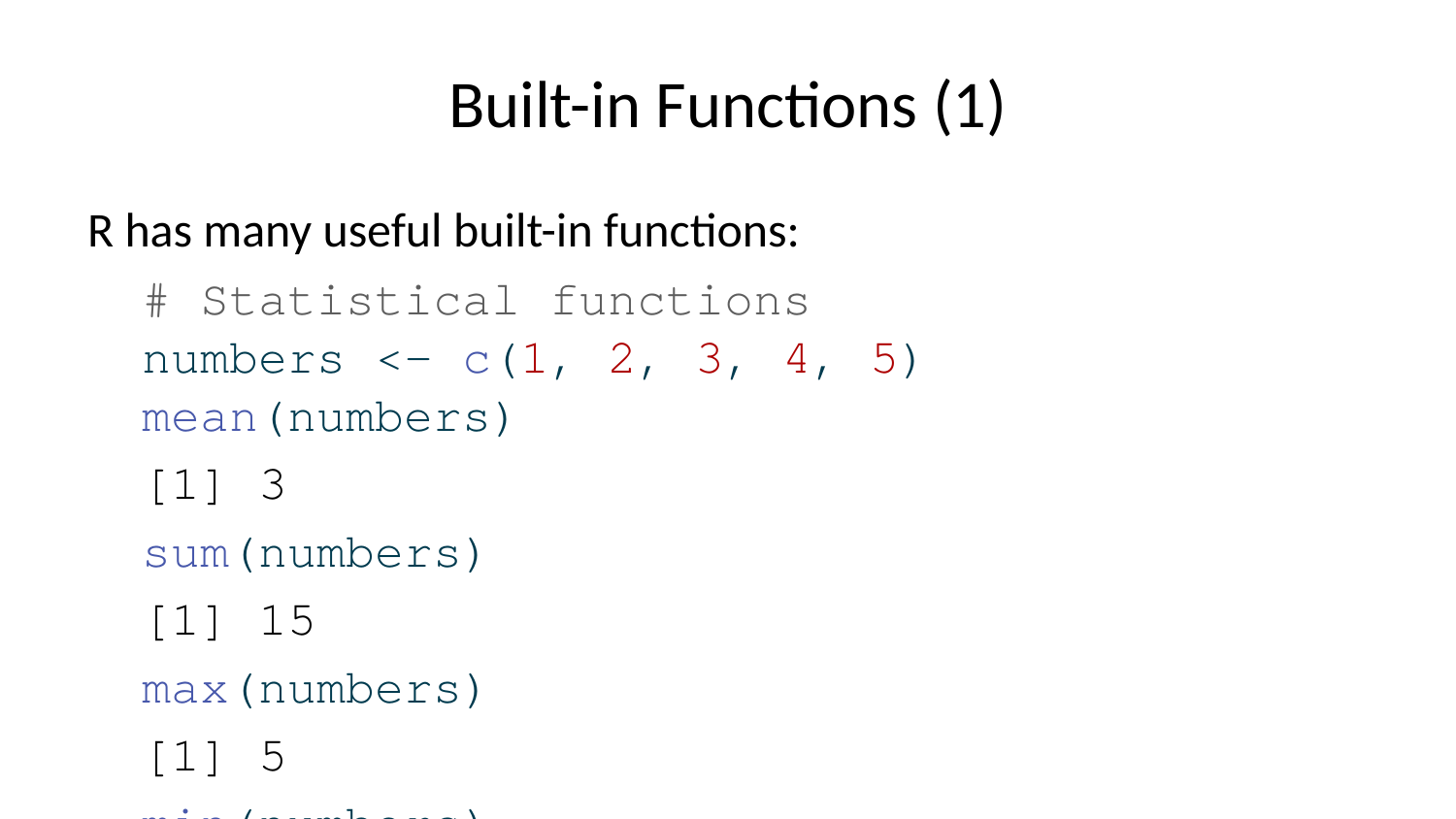

# Built-in Functions (1)
R has many useful built-in functions:
# Statistical functions numbers <- c(1, 2, 3, 4, 5) mean(numbers)
[1] 3
sum(numbers)
[1] 15
max(numbers)
[1] 5
min(numbers)
[1] 1